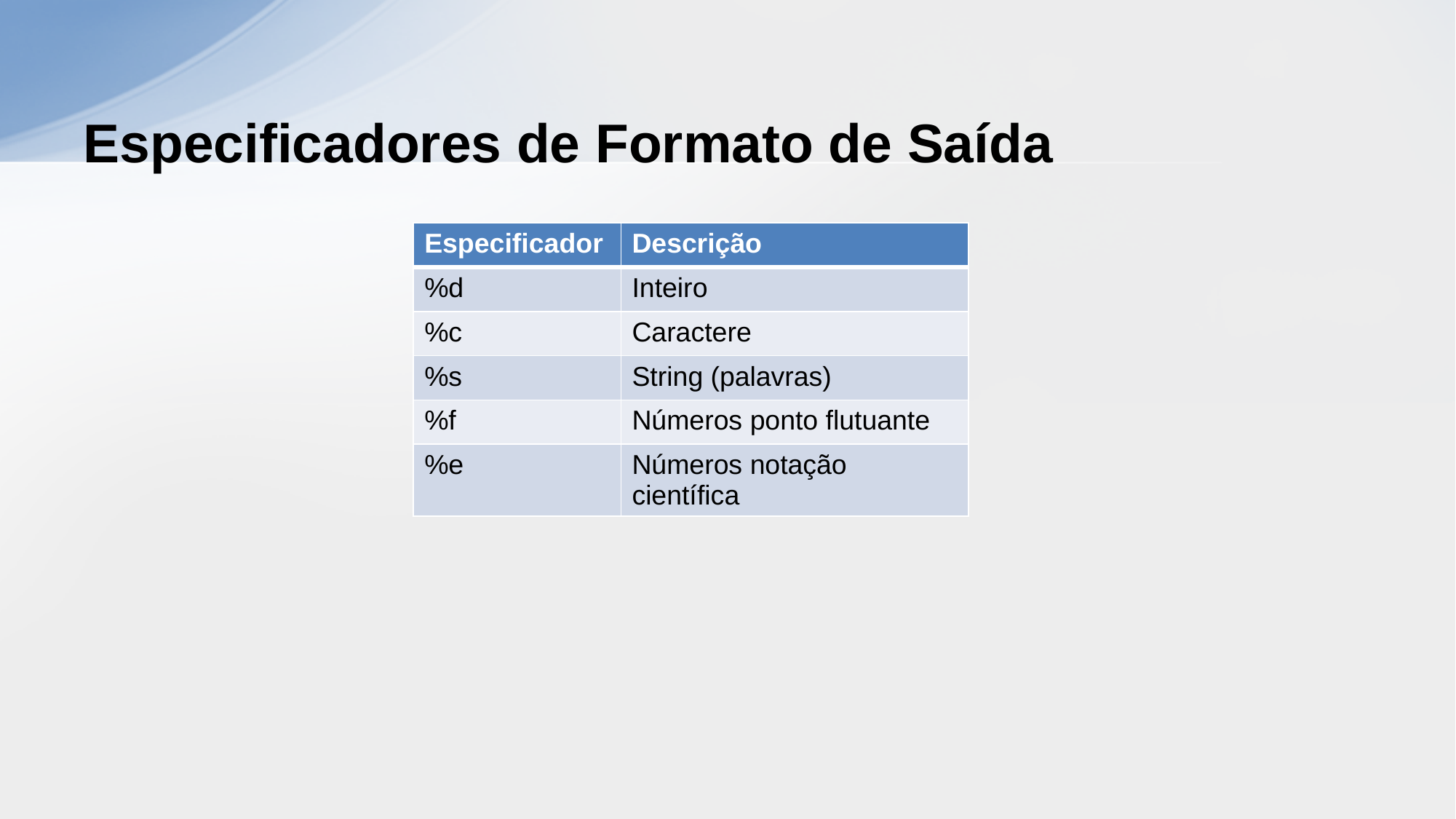

# Especificadores de Formato de Saída
| Especificador | Descrição |
| --- | --- |
| %d | Inteiro |
| %c | Caractere |
| %s | String (palavras) |
| %f | Números ponto flutuante |
| %e | Números notação científica |